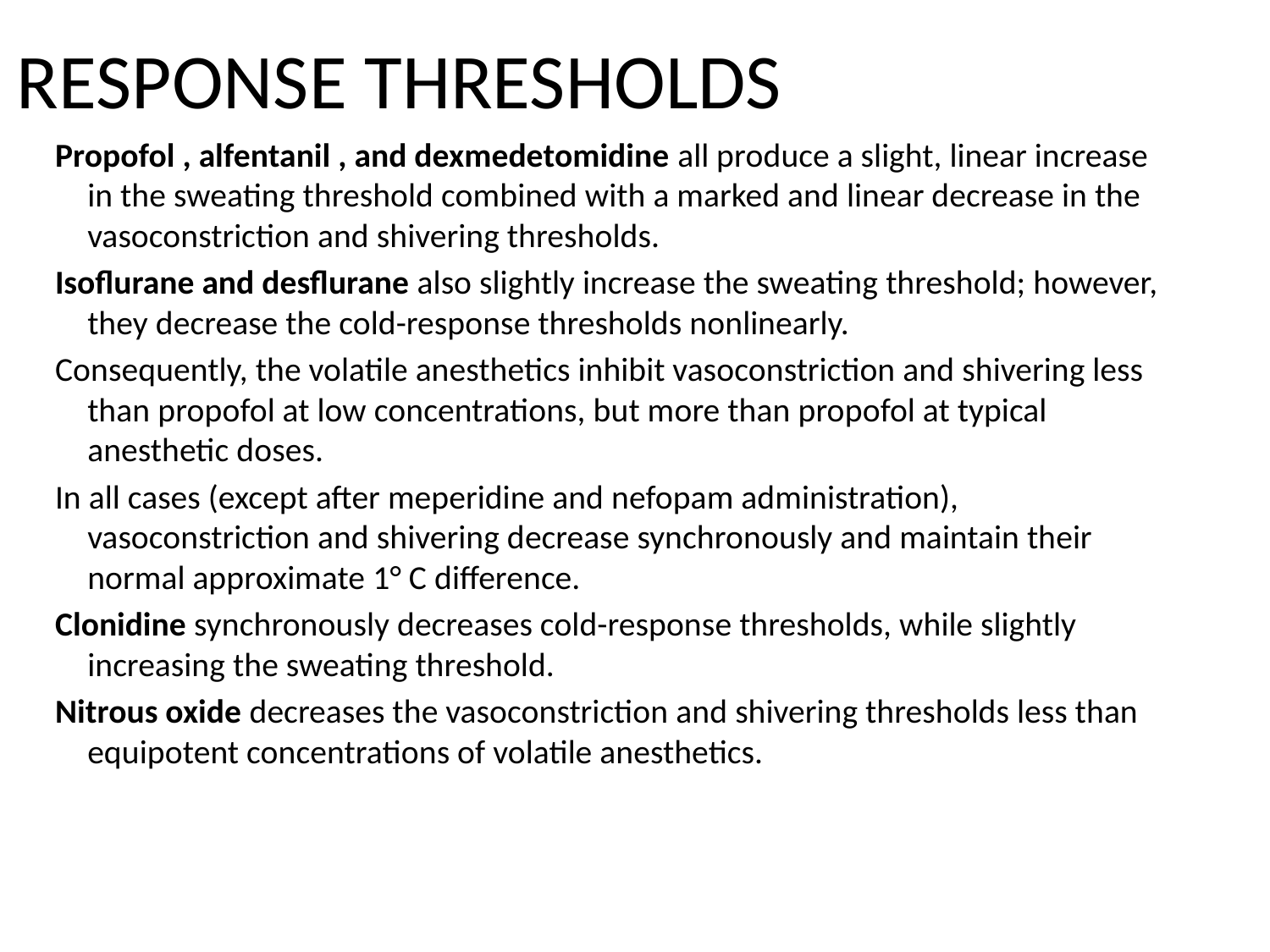

# RESPONSE THRESHOLDS
Propofol , alfentanil , and dexmedetomidine all produce a slight, linear increase in the sweating threshold combined with a marked and linear decrease in the vasoconstriction and shivering thresholds.
Isoflurane and desflurane also slightly increase the sweating threshold; however, they decrease the cold-response thresholds nonlinearly.
Consequently, the volatile anesthetics inhibit vasoconstriction and shivering less than propofol at low concentrations, but more than propofol at typical anesthetic doses.
In all cases (except after meperidine and nefopam administration), vasoconstriction and shivering decrease synchronously and maintain their normal approximate 1° C difference.
Clonidine synchronously decreases cold-response thresholds, while slightly increasing the sweating threshold.
Nitrous oxide decreases the vasoconstriction and shivering thresholds less than equipotent concentrations of volatile anesthetics.